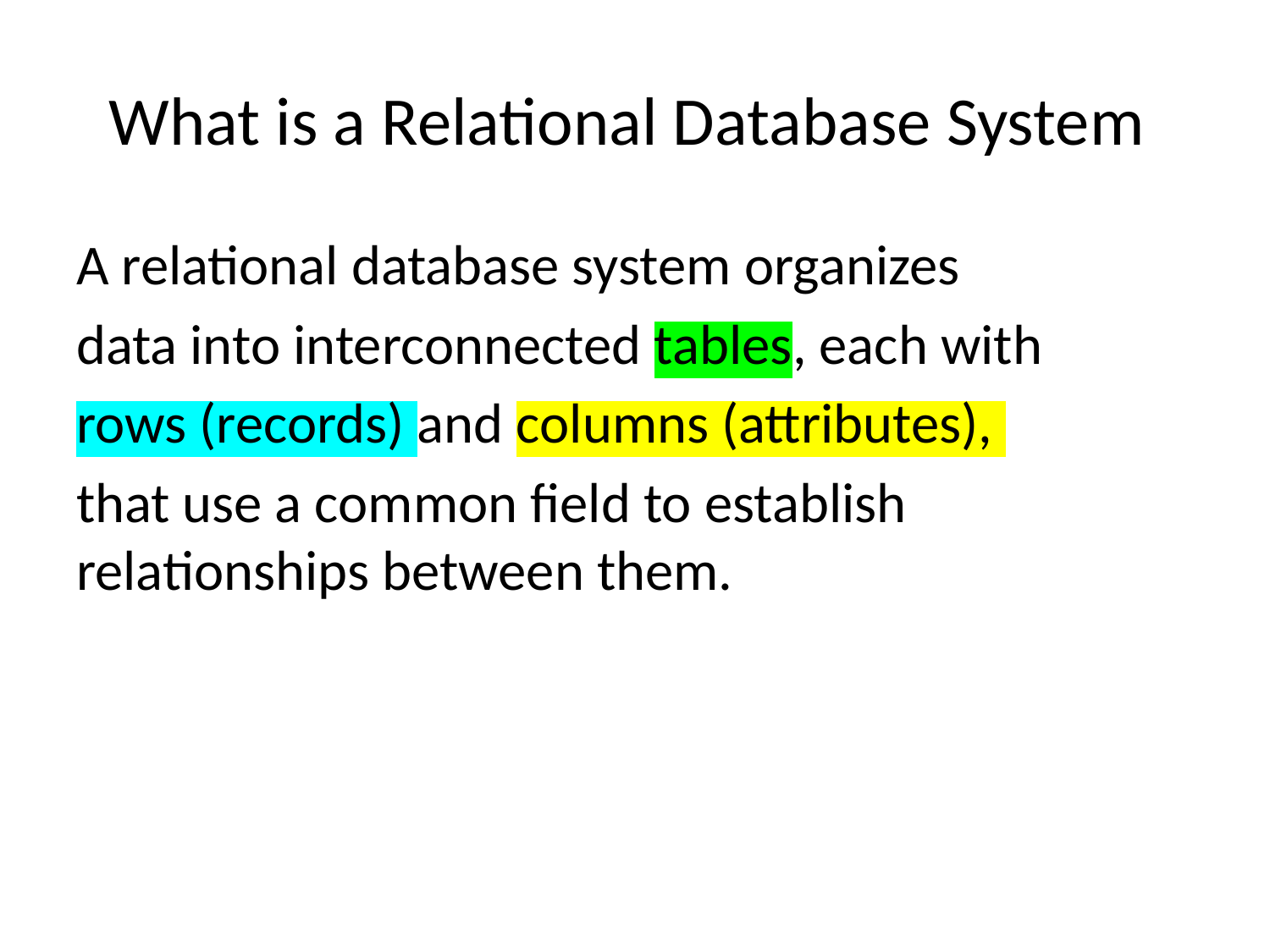

# What is a Relational Database System
A relational database system organizes
data into interconnected tables, each with
rows (records) and columns (attributes),
that use a common field to establish relationships between them.